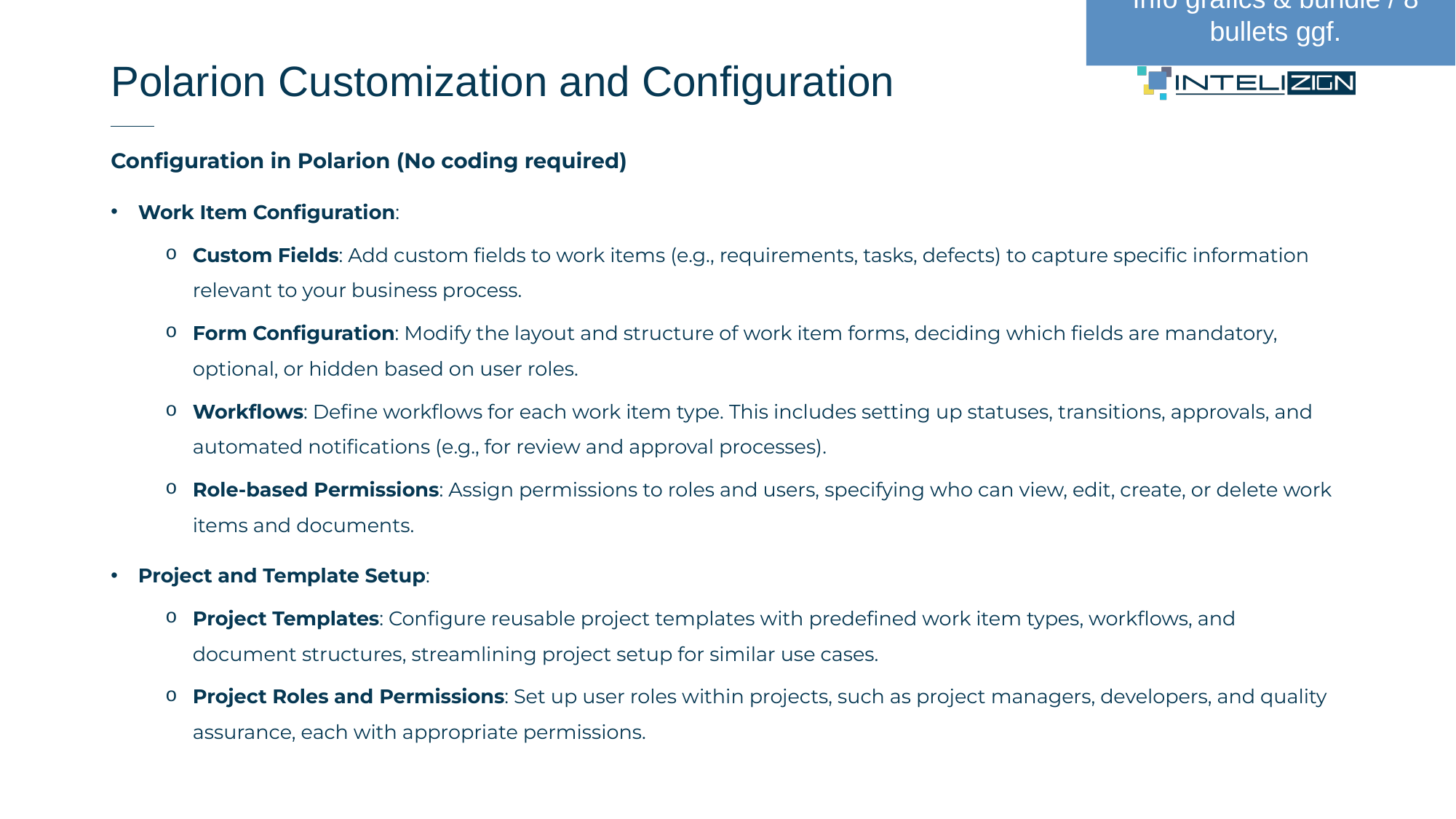

Info grafics & bundle / 8 bullets ggf.
# Polarion Customization and Configuration
Configuration in Polarion (No coding required)
Work Item Configuration:
Custom Fields: Add custom fields to work items (e.g., requirements, tasks, defects) to capture specific information relevant to your business process.
Form Configuration: Modify the layout and structure of work item forms, deciding which fields are mandatory, optional, or hidden based on user roles.
Workflows: Define workflows for each work item type. This includes setting up statuses, transitions, approvals, and automated notifications (e.g., for review and approval processes).
Role-based Permissions: Assign permissions to roles and users, specifying who can view, edit, create, or delete work items and documents.
Project and Template Setup:
Project Templates: Configure reusable project templates with predefined work item types, workflows, and document structures, streamlining project setup for similar use cases.
Project Roles and Permissions: Set up user roles within projects, such as project managers, developers, and quality assurance, each with appropriate permissions.